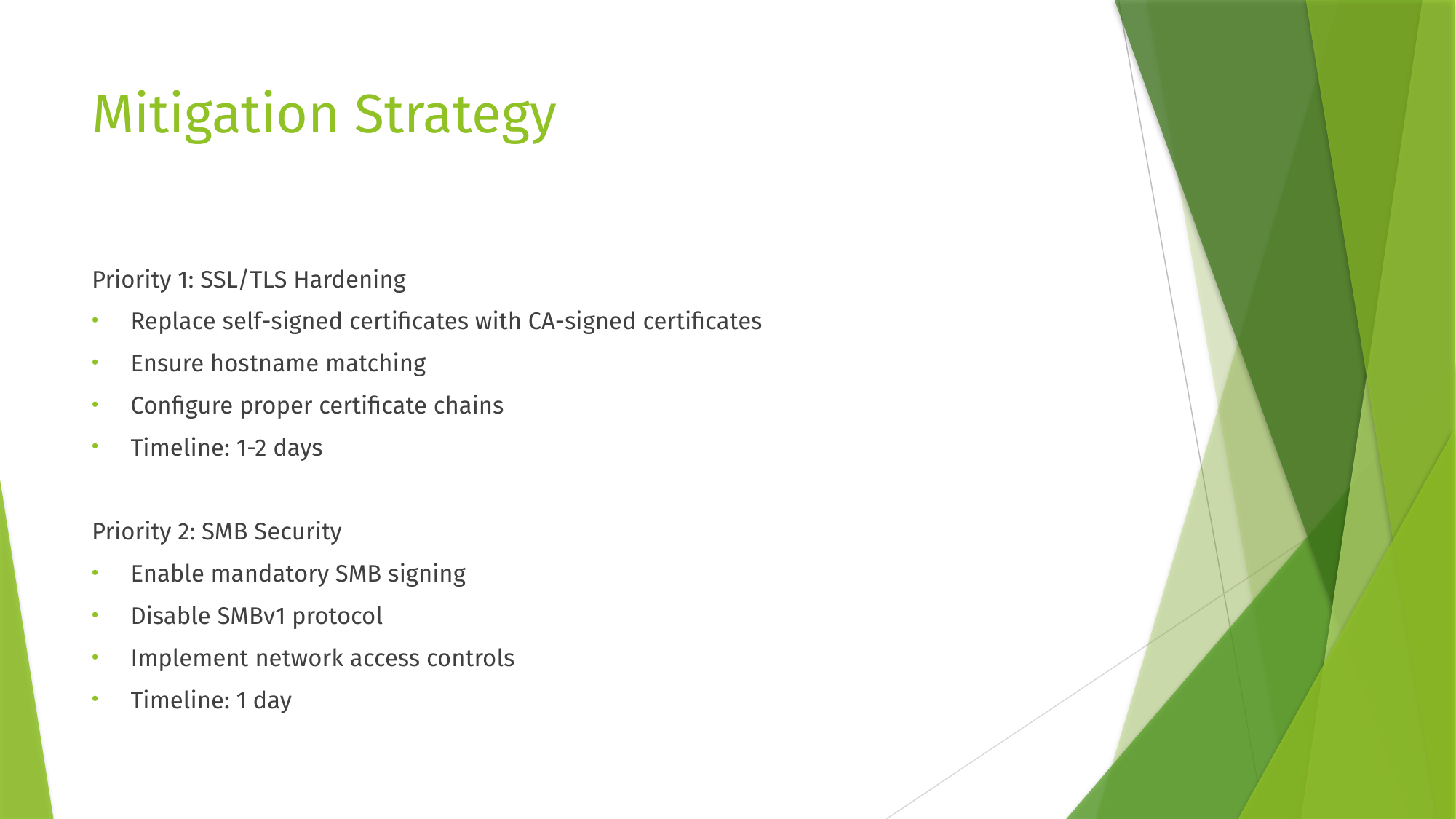

# Mitigation Strategy
Priority 1: SSL/TLS Hardening
Replace self-signed certificates with CA-signed certificates
Ensure hostname matching
Configure proper certificate chains
Timeline: 1-2 days

Priority 2: SMB Security
Enable mandatory SMB signing
Disable SMBv1 protocol
Implement network access controls
Timeline: 1 day